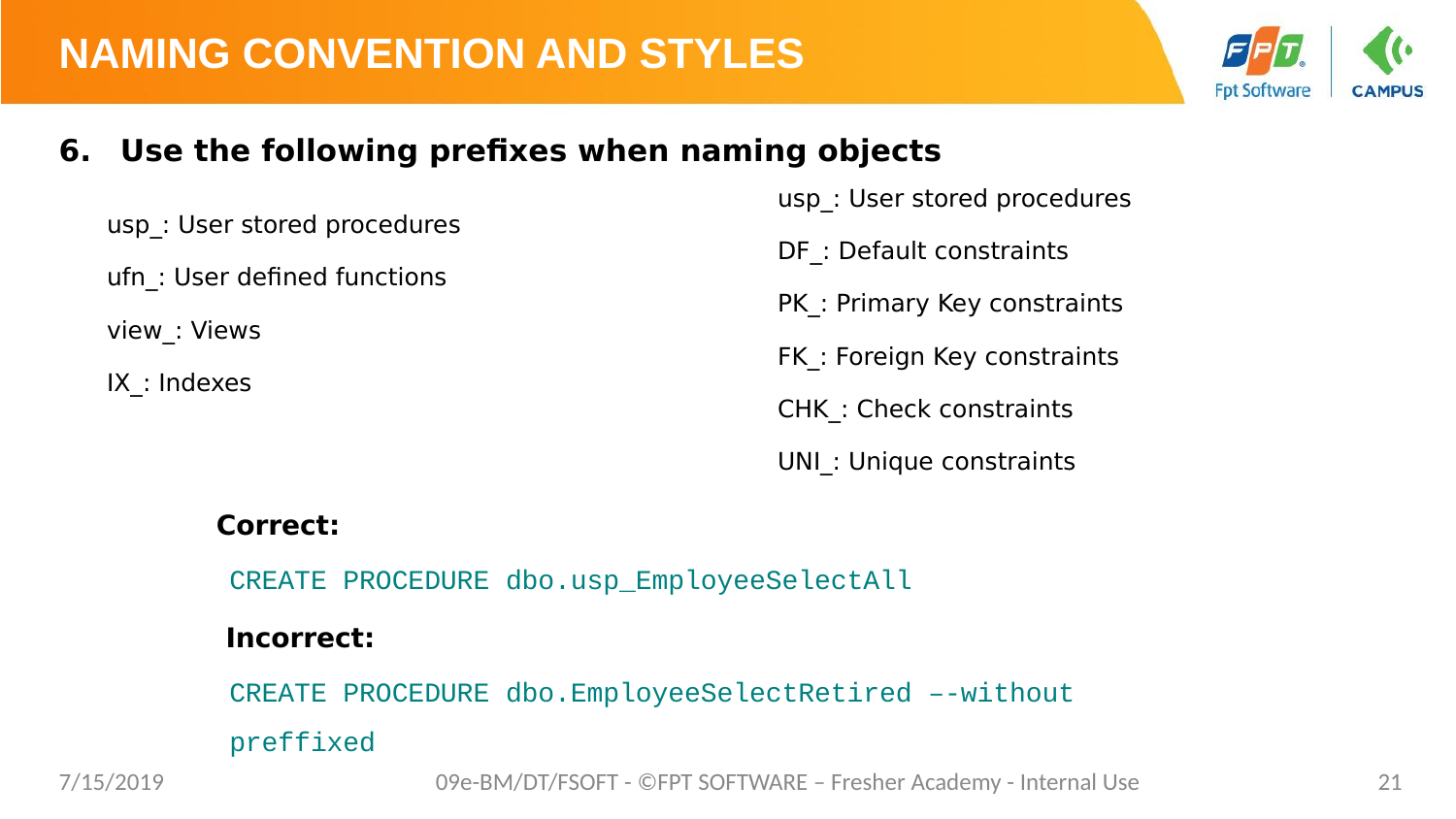

# NAMING CONVENTION AND STYLES
Use the following prefixes when naming objects
usp_: User stored procedures
ufn_: User defined functions
view_: Views
IX_: Indexes
usp_: User stored procedures
DF_: Default constraints
PK_: Primary Key constraints
FK_: Foreign Key constraints
CHK_: Check constraints
UNI_: Unique constraints

Correct:
CREATE PROCEDURE dbo.usp_EmployeeSelectAll
 Incorrect:
CREATE PROCEDURE dbo.EmployeeSelectRetired –-without preffixed
7/15/2019
09e-BM/DT/FSOFT - ©FPT SOFTWARE – Fresher Academy - Internal Use
21